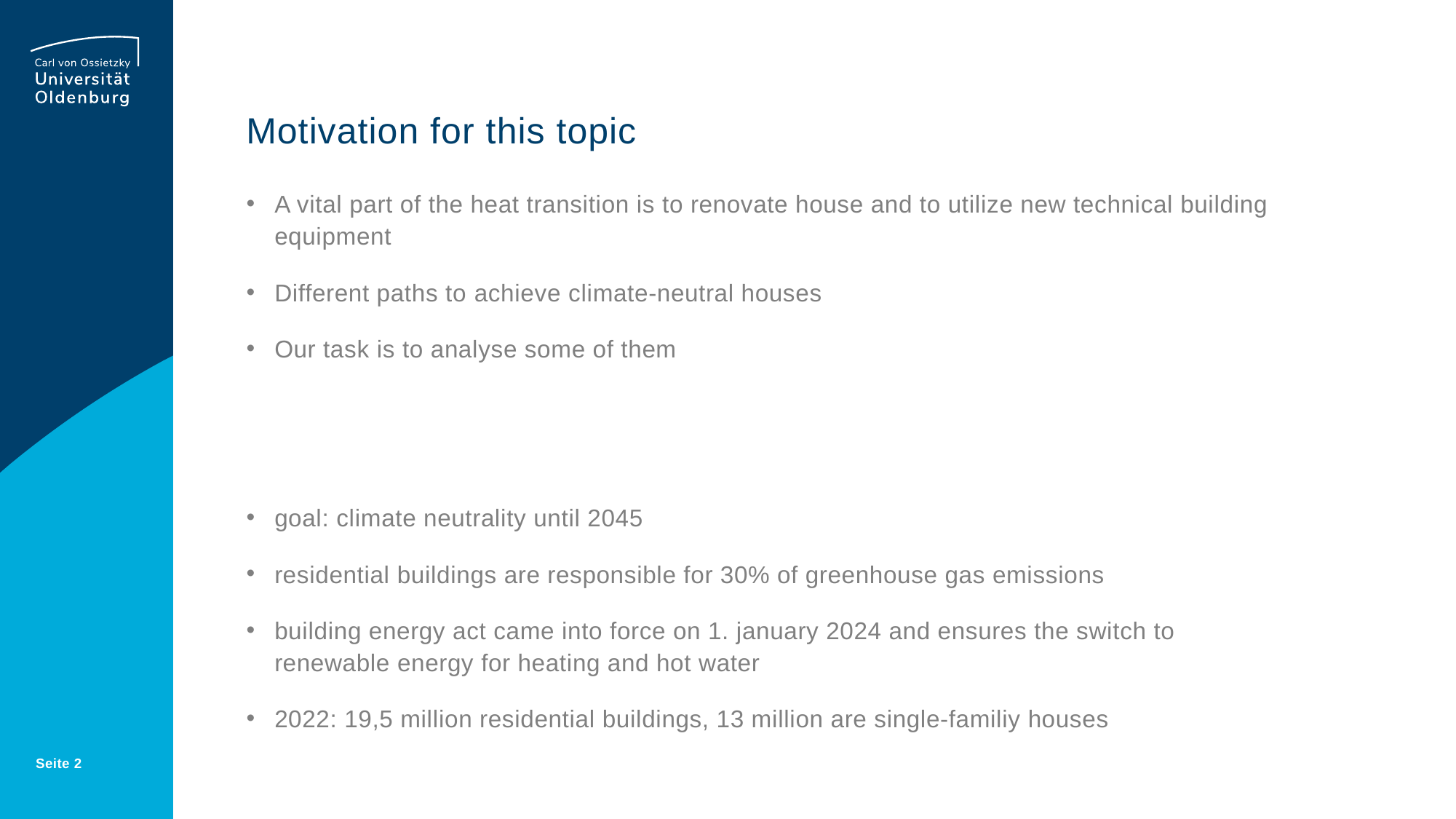

# Motivation for this topic
A vital part of the heat transition is to renovate house and to utilize new technical building equipment
Different paths to achieve climate-neutral houses
Our task is to analyse some of them

goal: climate neutrality until 2045
residential buildings are responsible for 30% of greenhouse gas emissions
building energy act came into force on 1. january 2024 and ensures the switch to renewable energy for heating and hot water
2022: 19,5 million residential buildings, 13 million are single-familiy houses